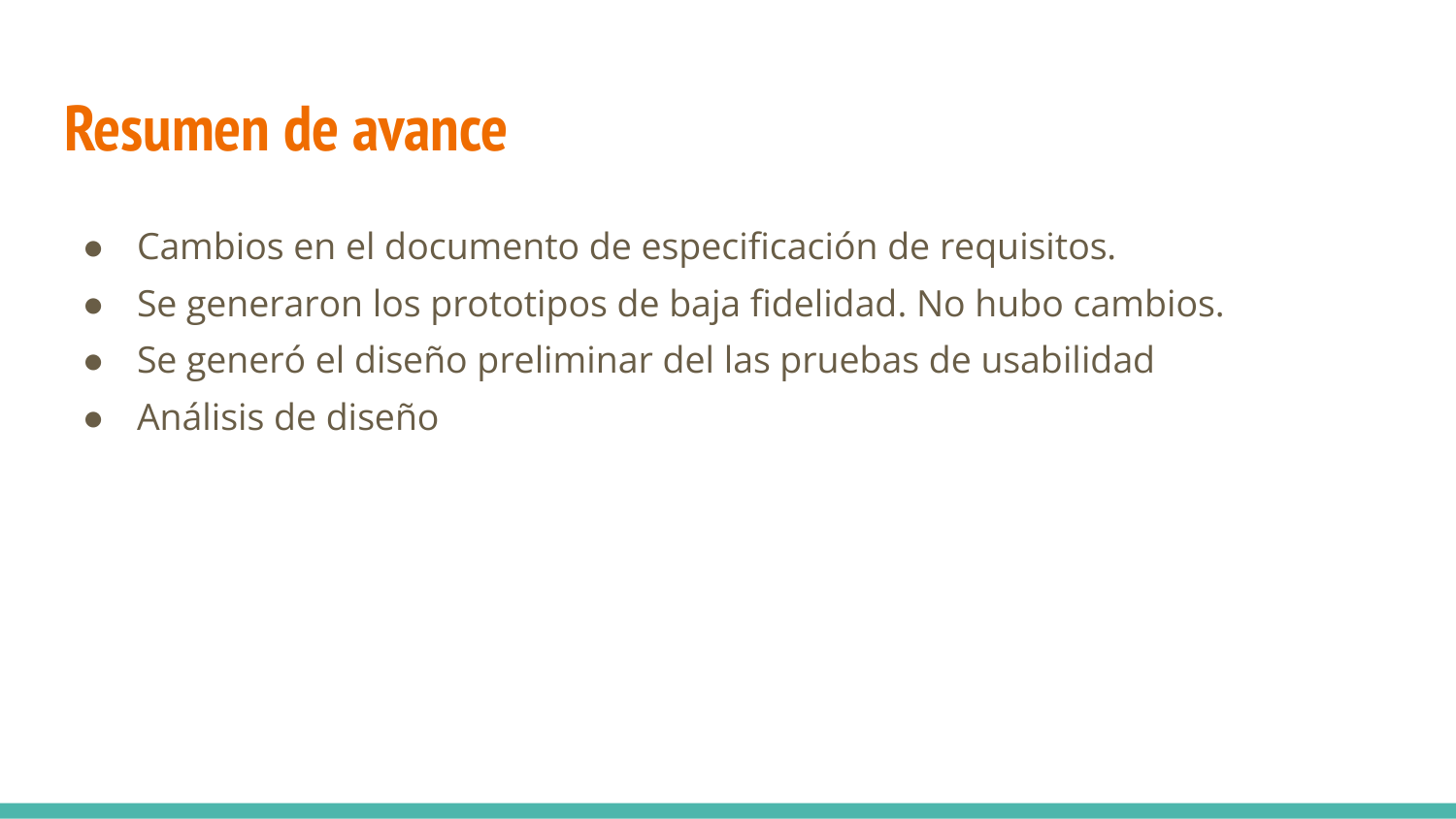

# Resumen de avance
Cambios en el documento de especificación de requisitos.
Se generaron los prototipos de baja fidelidad. No hubo cambios.
Se generó el diseño preliminar del las pruebas de usabilidad
Análisis de diseño